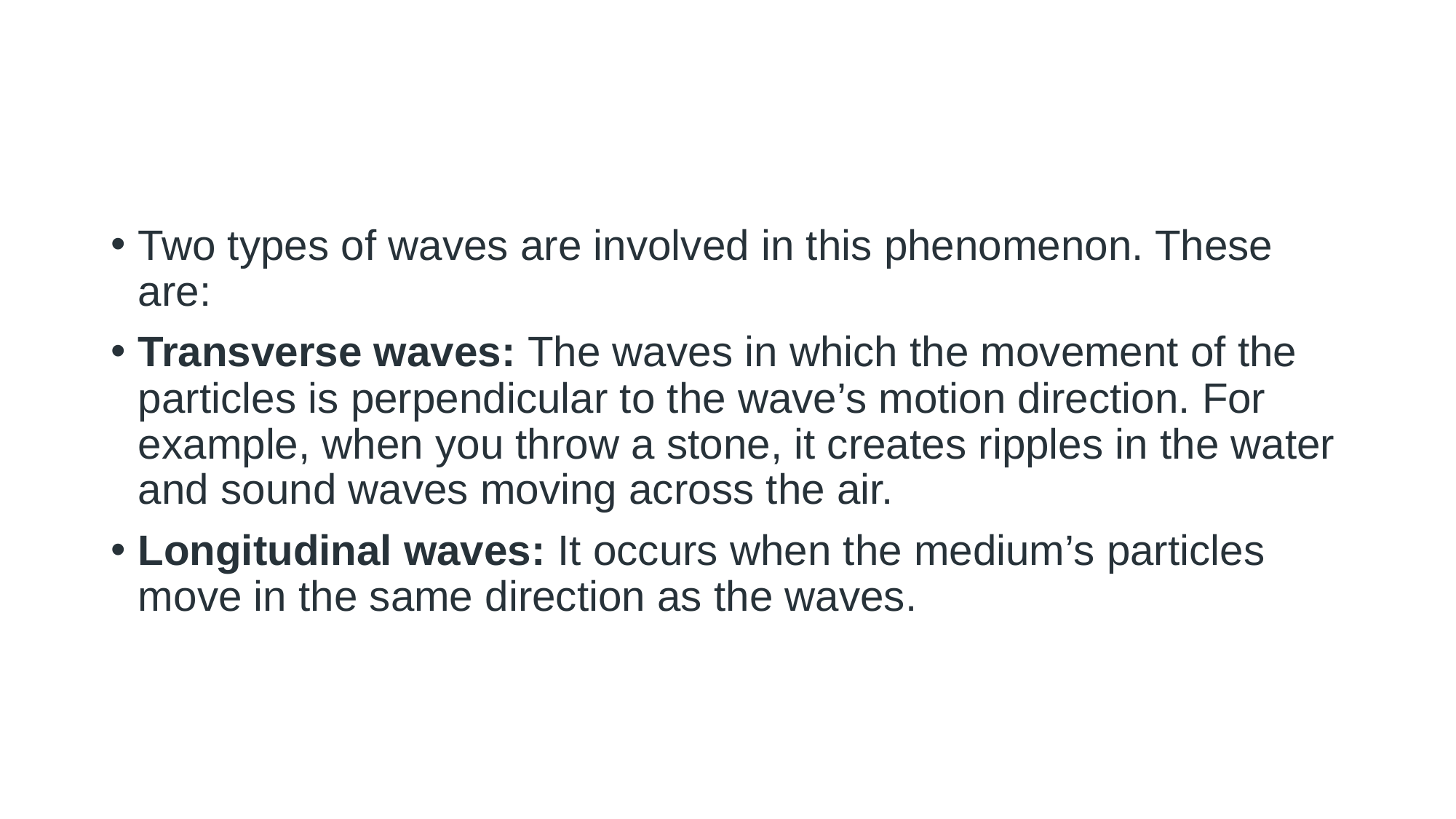

#
Two types of waves are involved in this phenomenon. These are:
Transverse waves: The waves in which the movement of the particles is perpendicular to the wave’s motion direction. For example, when you throw a stone, it creates ripples in the water and sound waves moving across the air.
Longitudinal waves: It occurs when the medium’s particles move in the same direction as the waves.